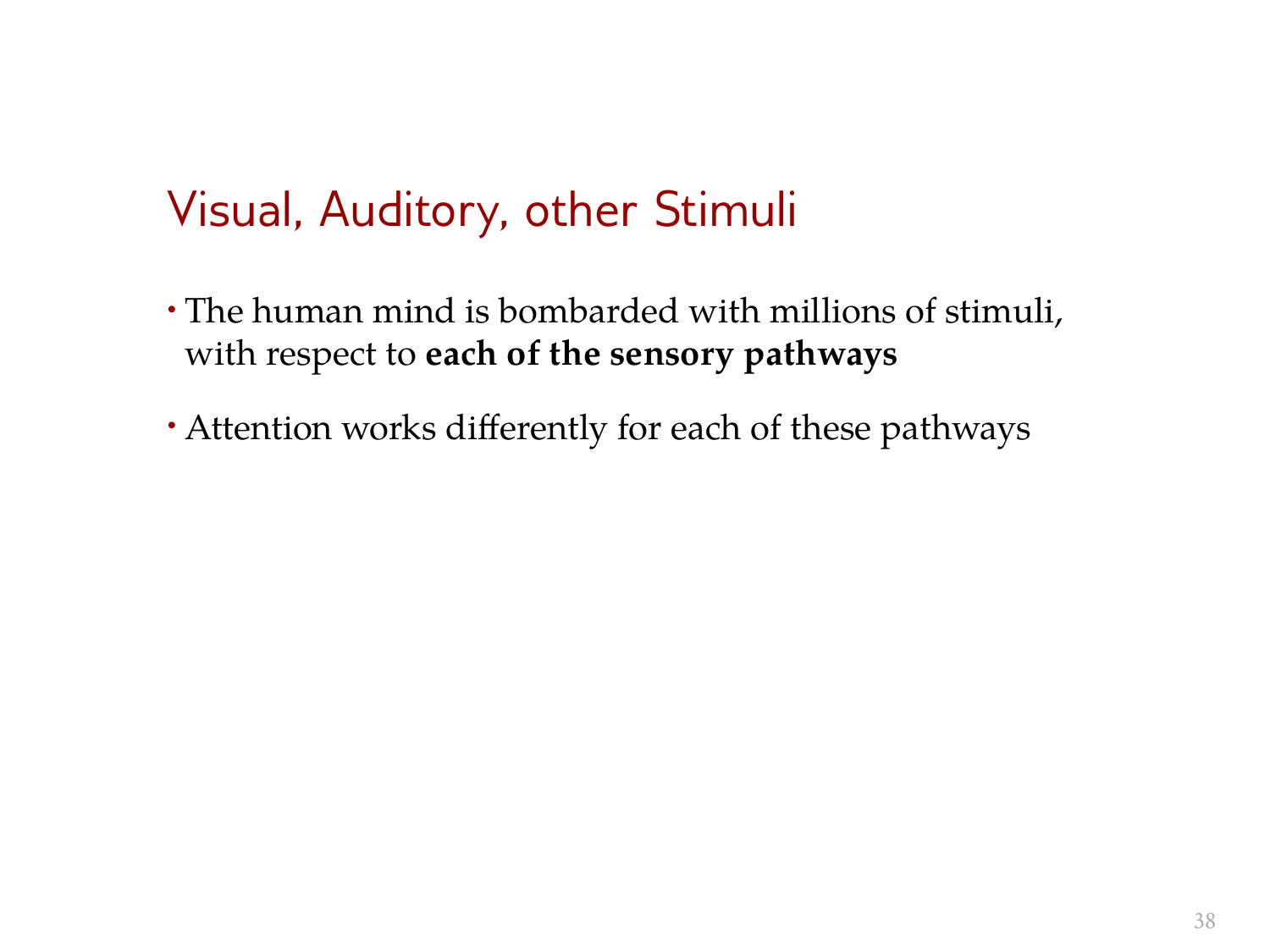

# Visual, Auditory, other Stimuli
The human mind is bombarded with millions of stimuli, with respect to each of the sensory pathways
Attention works differently for each of these pathways
38